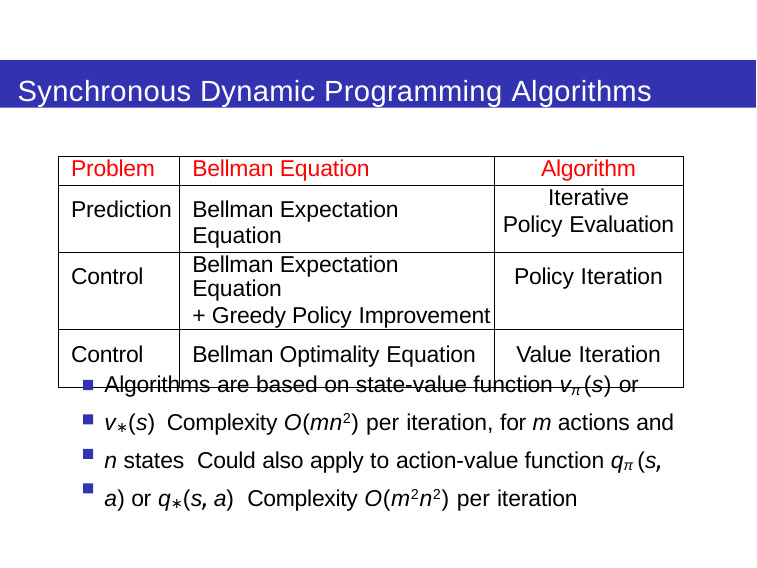

Synchronous Dynamic Programming Algorithms
| Problem | Bellman Equation | Algorithm |
| --- | --- | --- |
| Prediction | Bellman Expectation Equation | Iterative Policy Evaluation |
| Control | Bellman Expectation Equation + Greedy Policy Improvement | Policy Iteration |
| Control | Bellman Optimality Equation | Value Iteration |
Algorithms are based on state-value function vπ (s) or v∗(s)  Complexity O(mn2) per iteration, for m actions and n states  Could also apply to action-value function qπ (s, a) or q∗(s, a)  Complexity O(m2n2) per iteration

25